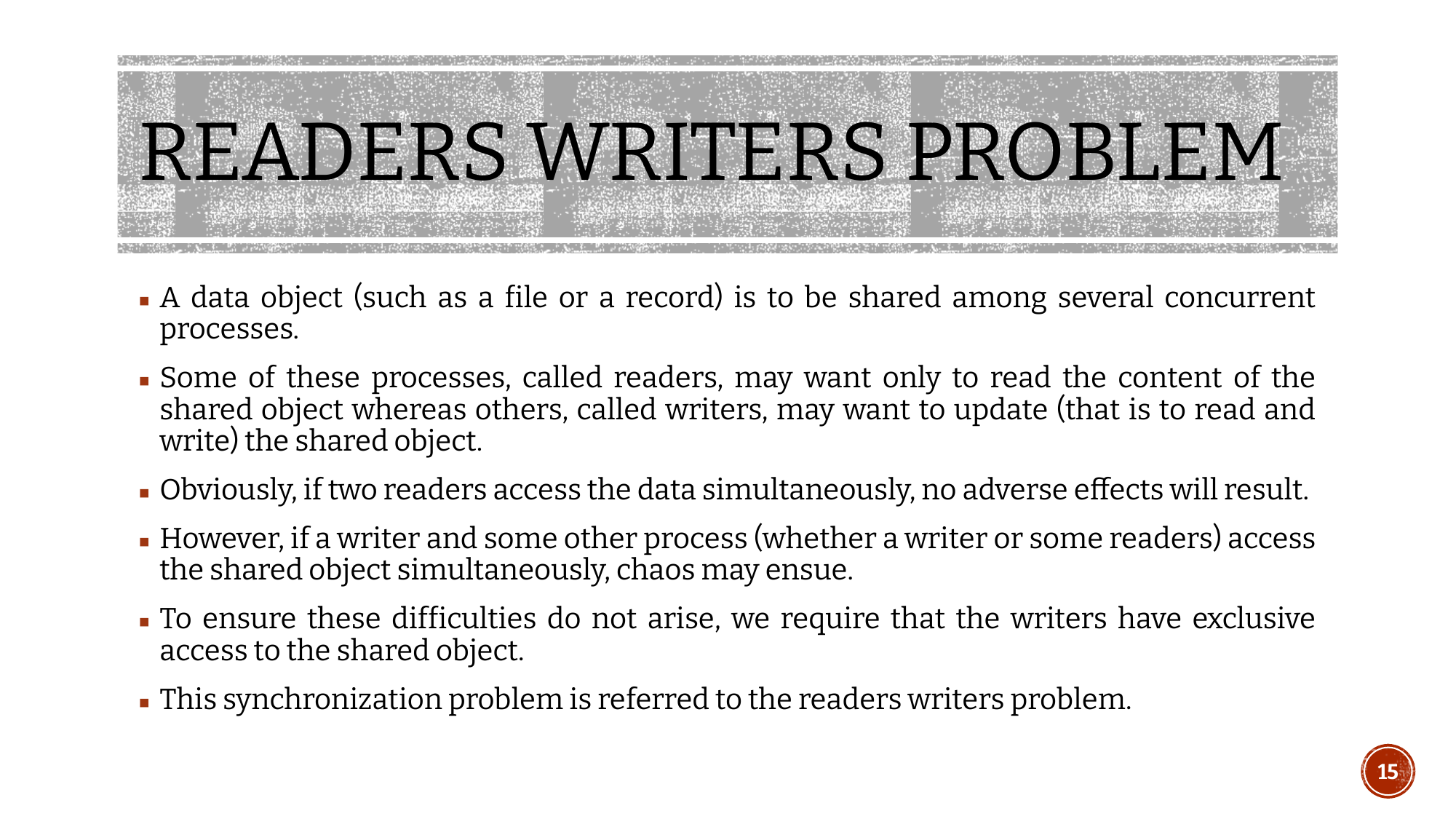

# READERS WRITERS PROBLEM

A data object (such as a file or a record) is to be shared among several concurrent processes.
Some of these processes, called readers, may want only to read the content of the shared object whereas others, called writers, may want to update (that is to read and write) the shared object.
Obviously, if two readers access the data simultaneously, no adverse effects will result.
However, if a writer and some other process (whether a writer or some readers) access the shared object simultaneously, chaos may ensue.
To ensure these difficulties do not arise, we require that the writers have exclusive access to the shared object.
This synchronization problem is referred to the readers writers problem.

15